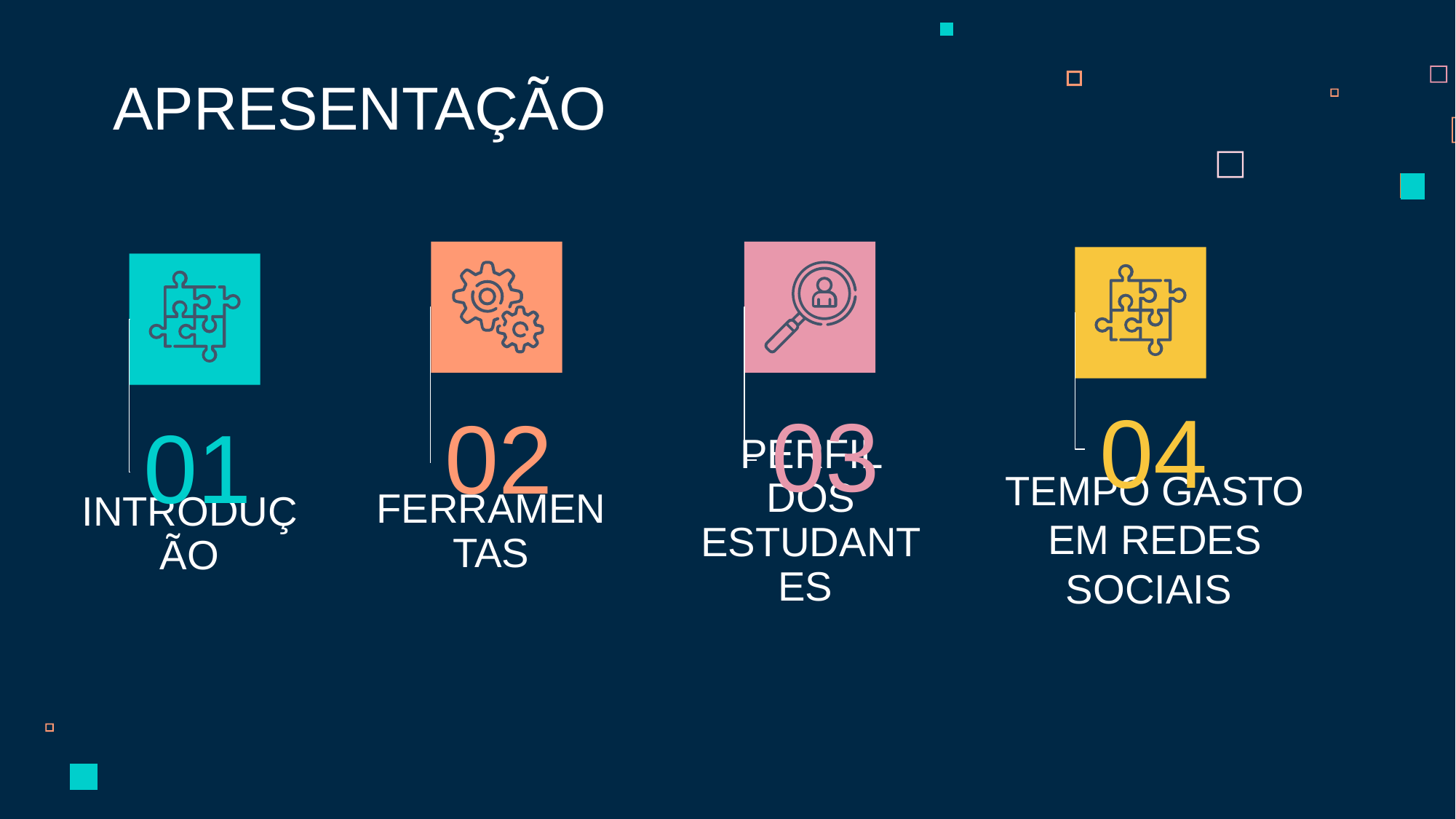

APRESENTAÇÃO

04
03
02
01
TEMPO GASTO EM REDES SOCIAIS
# INTRODUÇÃO
FERRAMENTAS
PERFIL DOS ESTUDANTES